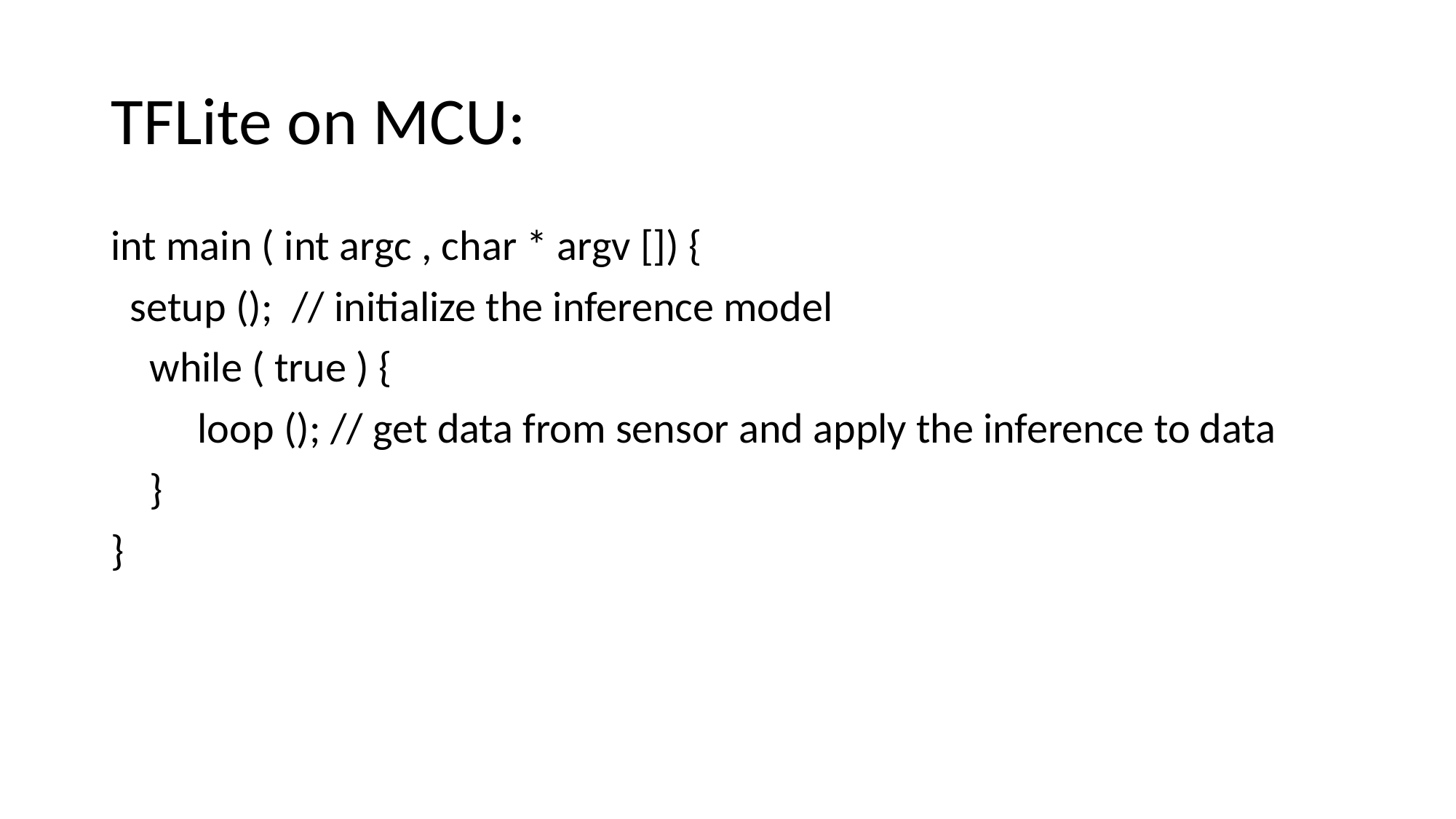

# TFLite on MCU:
int main ( int argc , char * argv []) {
  setup ();  // initialize the inference model
    while ( true ) {
         loop (); // get data from sensor and apply the inference to data
    }
}